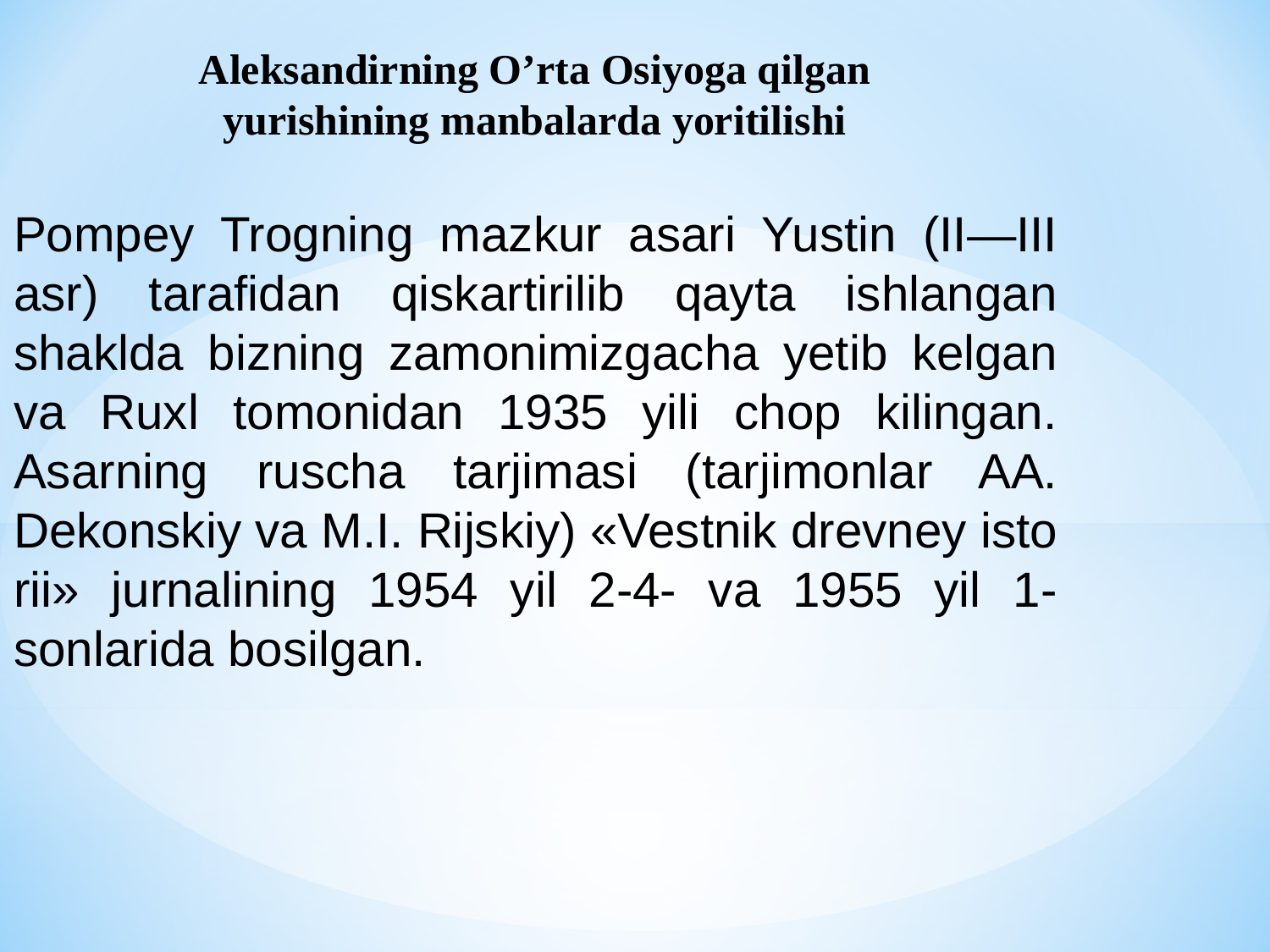

Aleksandirning O’rta Osiyoga qilgan yurishining manbalarda yoritilishi
Pompey Trogning mazkur asari Yustin (II—III asr) tarafidan qiskartirilib qayta ishlangan shaklda bizning zamonimizgacha yetib kelgan va Ruxl tomonidan 1935 yili chop kilingan. Asarning ruscha tarjimasi (tarjimonlar AA. Dekonskiy va M.I. Rijskiy) «Vestnik drevney isto­rii» jurnalining 1954 yil 2-4- va 1955 yil 1-sonlarida bosilgan.